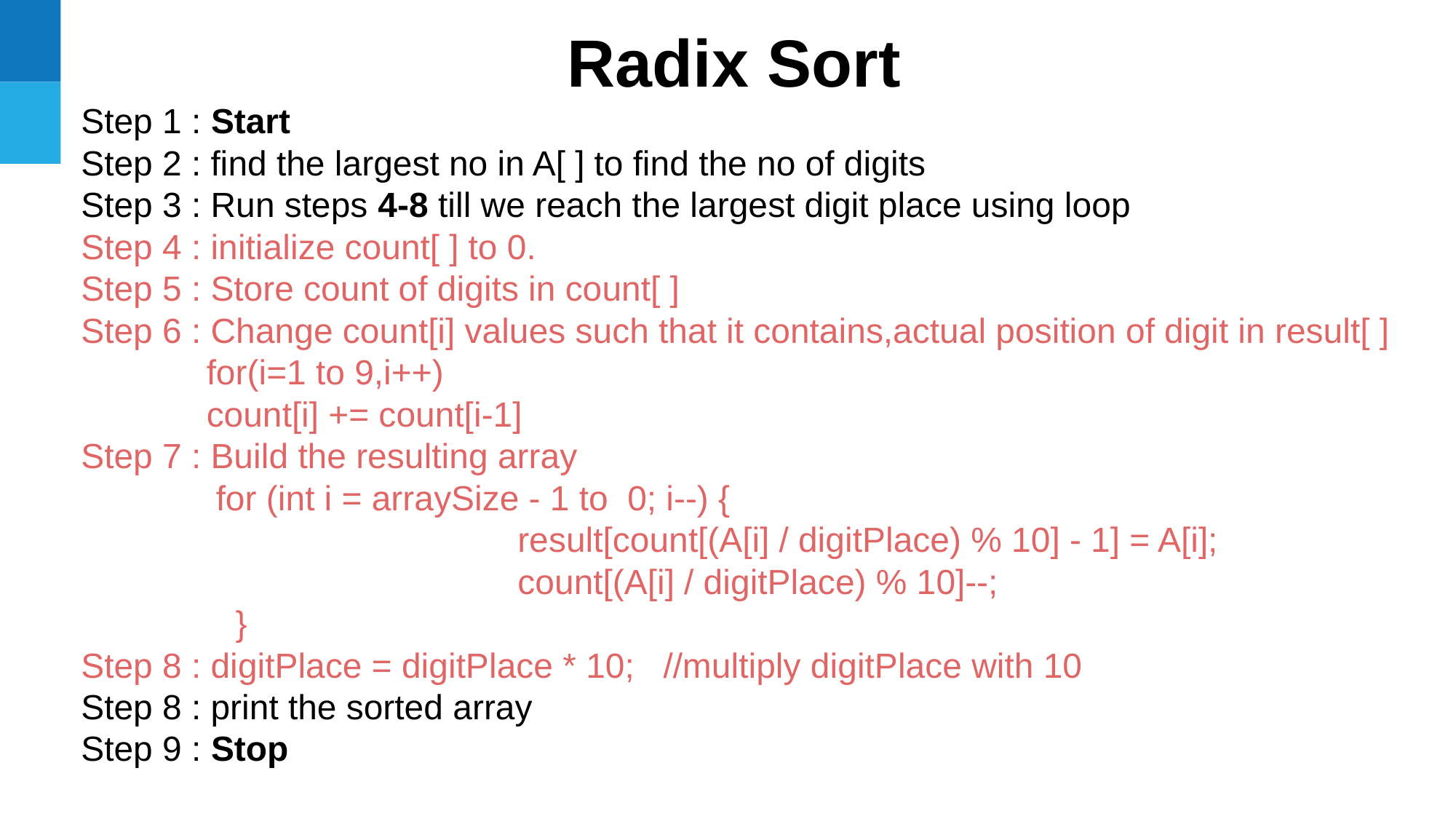

Radix Sort
# Step 1 : Start
Step 2 : find the largest no in A[ ] to find the no of digits
Step 3 : Run steps 4-8 till we reach the largest digit place using loop
Step 4 : initialize count[ ] to 0.
Step 5 : Store count of digits in count[ ]
Step 6 : Change count[i] values such that it contains,actual position of digit in result[ ]
             for(i=1 to 9,i++)
             count[i] += count[i-1]
Step 7 : Build the resulting array
              for (int i = arraySize - 1 to  0; i--) {
				result[count[(A[i] / digitPlace) % 10] - 1] = A[i];
				count[(A[i] / digitPlace) % 10]--;
                }
Step 8 : digitPlace = digitPlace * 10;   //multiply digitPlace with 10
Step 8 : print the sorted array
Step 9 : Stop